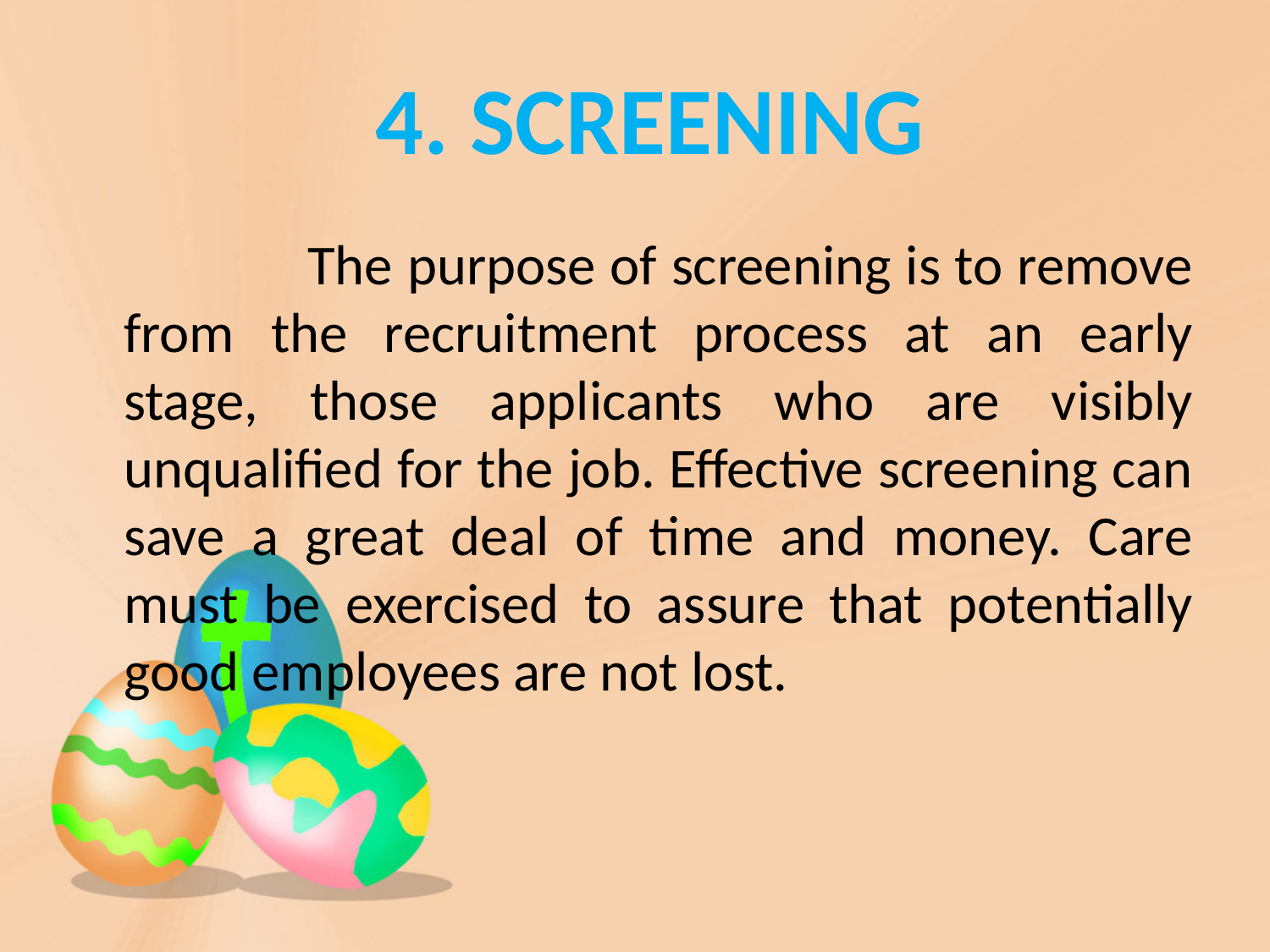

4. Screening
                The purpose of screening is to remove from the recruitment process at an early stage, those applicants who are visibly unqualified for the job. Effective screening can save a great deal of time and money. Care must be exercised to assure that potentially good employees are not lost.